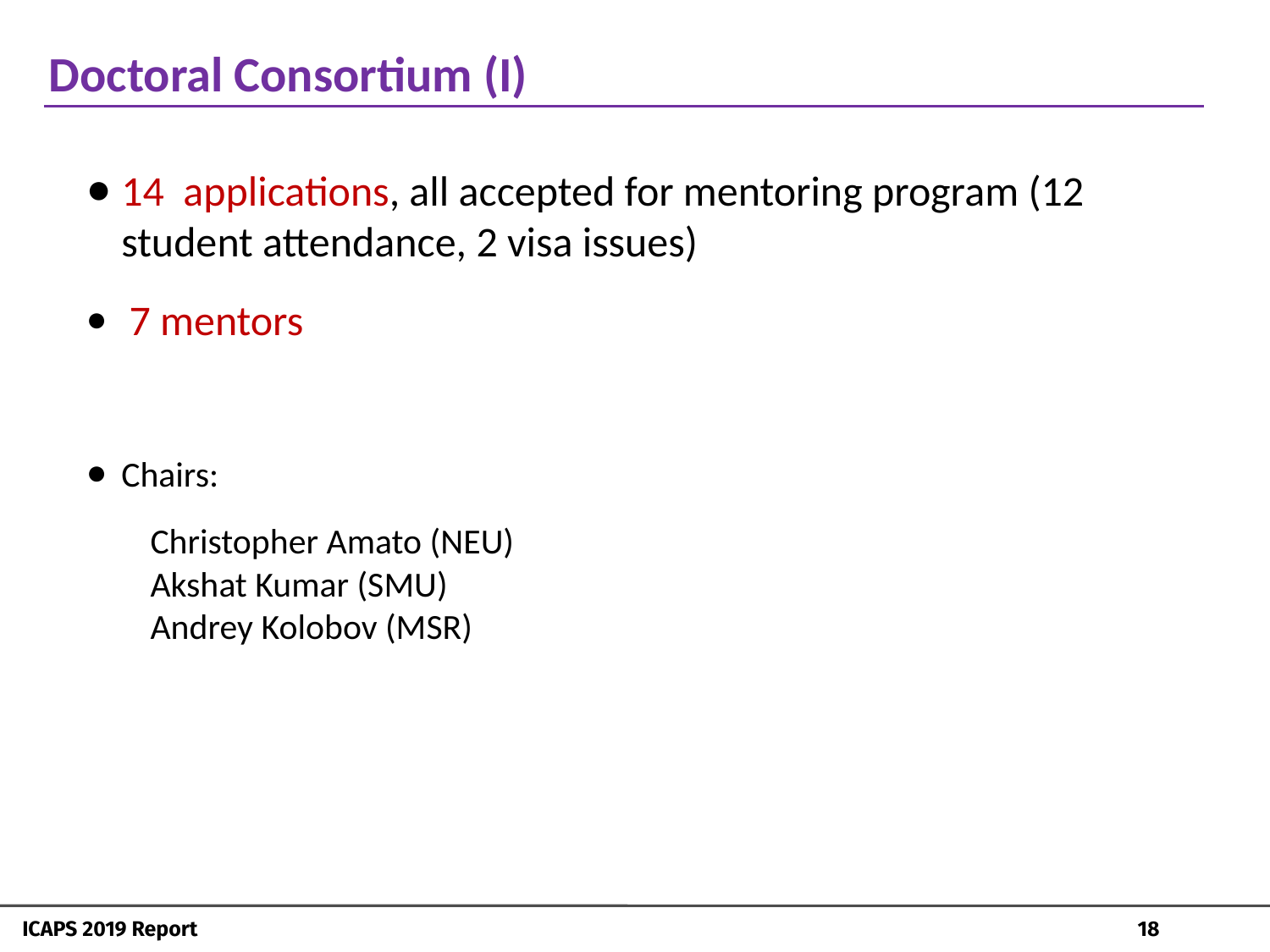

Doctoral Consortium (I)
14  applications, all accepted for mentoring program (12 student attendance, 2 visa issues)
 7 mentors

Chairs:

        Christopher Amato (NEU)
        Akshat Kumar (SMU)
        Andrey Kolobov (MSR)